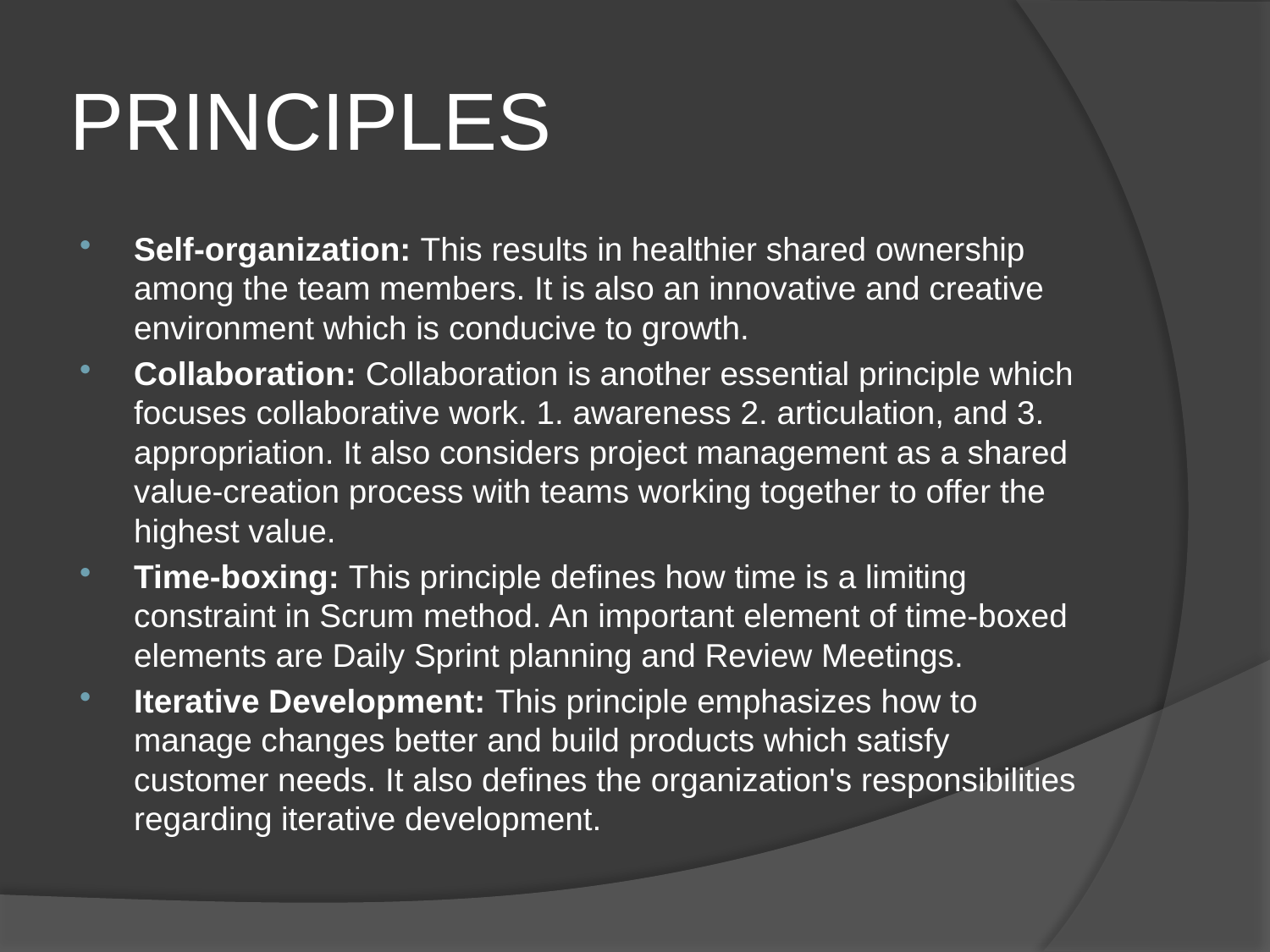

# PRINCIPLES
Self-organization: This results in healthier shared ownership among the team members. It is also an innovative and creative environment which is conducive to growth.
Collaboration: Collaboration is another essential principle which focuses collaborative work. 1. awareness 2. articulation, and 3. appropriation. It also considers project management as a shared value-creation process with teams working together to offer the highest value.
Time-boxing: This principle defines how time is a limiting constraint in Scrum method. An important element of time-boxed elements are Daily Sprint planning and Review Meetings.
Iterative Development: This principle emphasizes how to manage changes better and build products which satisfy customer needs. It also defines the organization's responsibilities regarding iterative development.